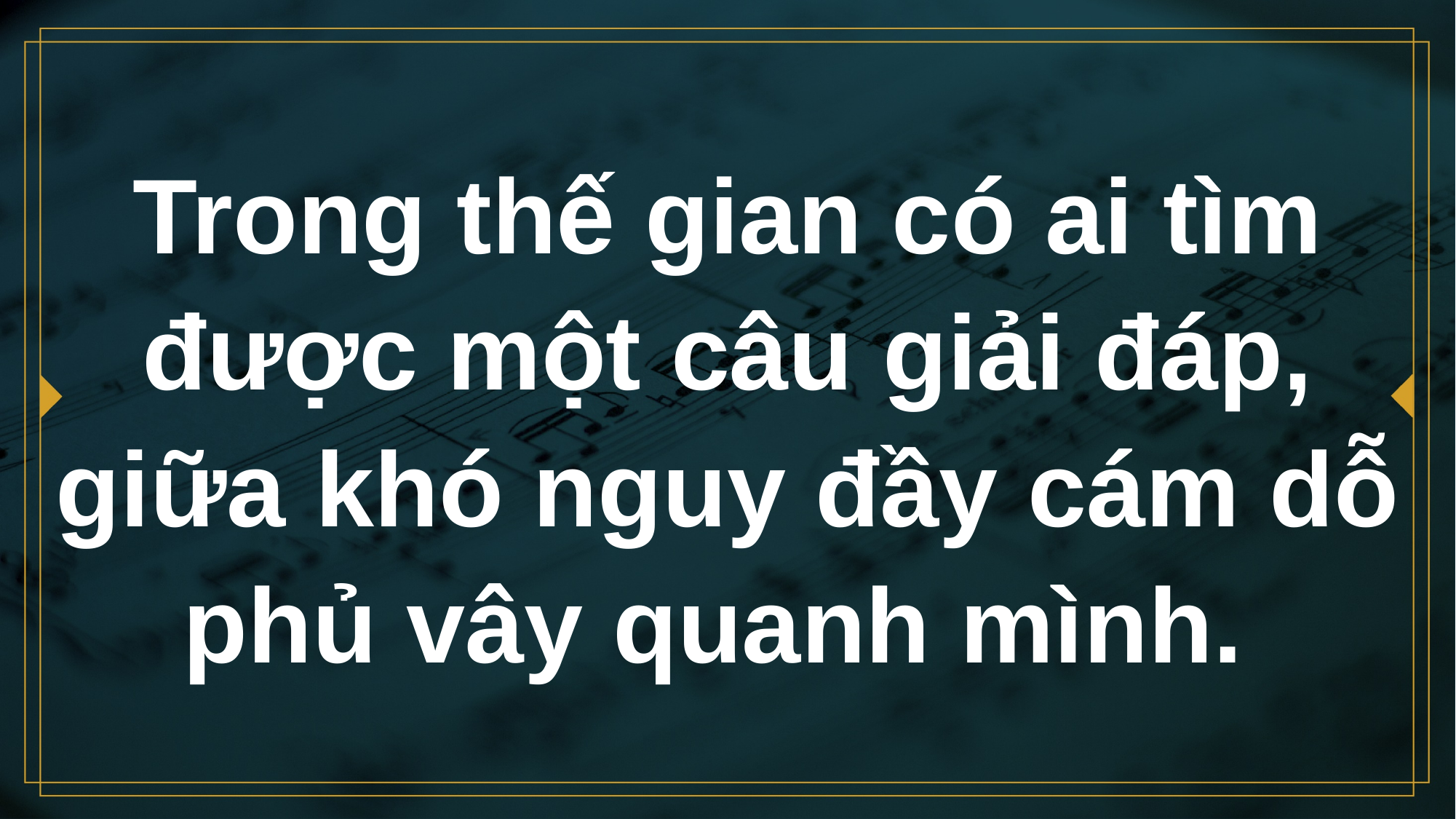

# Trong thế gian có ai tìm được một câu giải đáp, giữa khó nguy đầy cám dỗ phủ vây quanh mình.